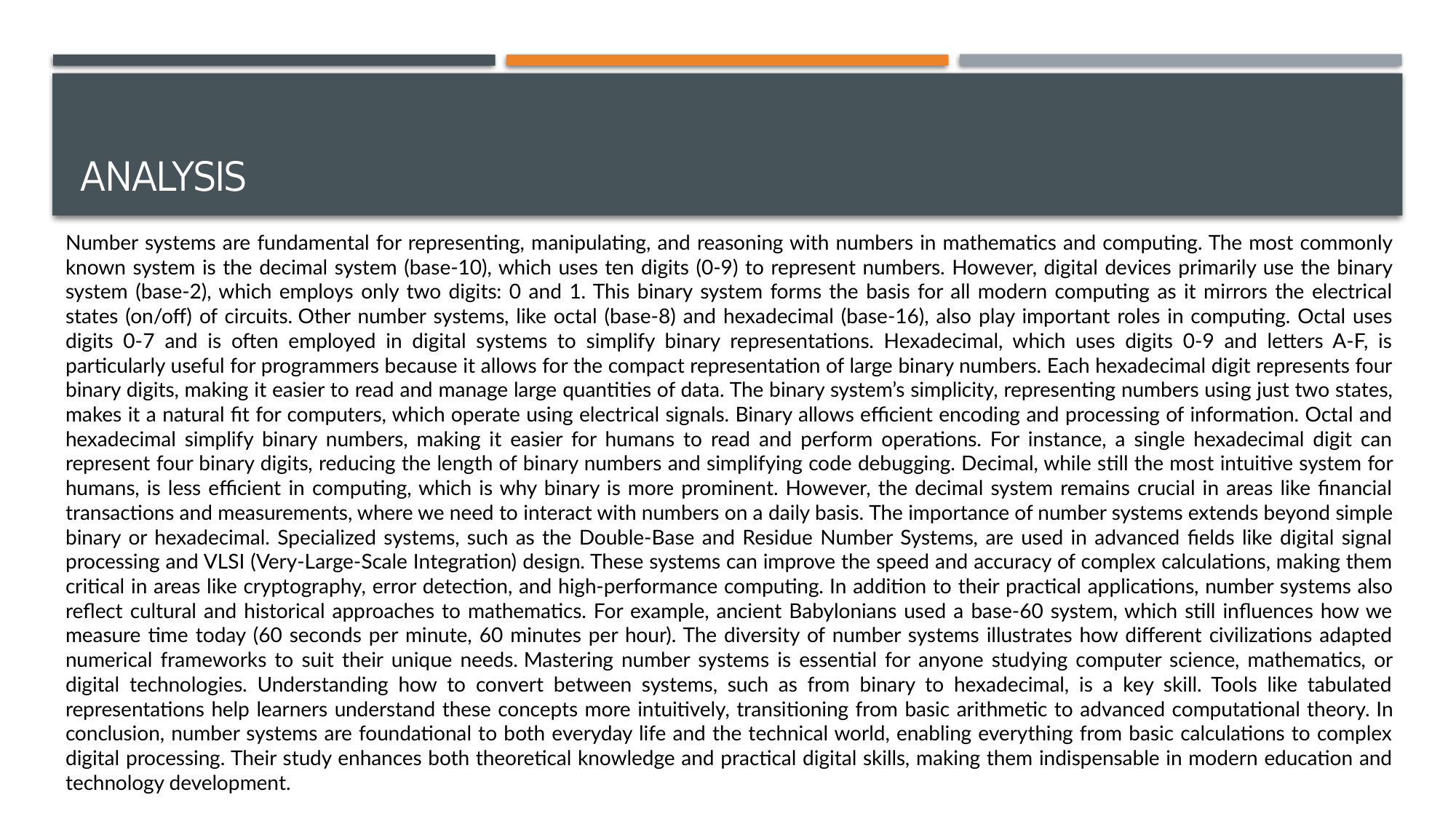

# analysis
Number systems are fundamental for representing, manipulating, and reasoning with numbers in mathematics and computing. The most commonly known system is the decimal system (base-10), which uses ten digits (0-9) to represent numbers. However, digital devices primarily use the binary system (base-2), which employs only two digits: 0 and 1. This binary system forms the basis for all modern computing as it mirrors the electrical states (on/off) of circuits. Other number systems, like octal (base-8) and hexadecimal (base-16), also play important roles in computing. Octal uses digits 0-7 and is often employed in digital systems to simplify binary representations. Hexadecimal, which uses digits 0-9 and letters A-F, is particularly useful for programmers because it allows for the compact representation of large binary numbers. Each hexadecimal digit represents four binary digits, making it easier to read and manage large quantities of data. The binary system’s simplicity, representing numbers using just two states, makes it a natural fit for computers, which operate using electrical signals. Binary allows efficient encoding and processing of information. Octal and hexadecimal simplify binary numbers, making it easier for humans to read and perform operations. For instance, a single hexadecimal digit can represent four binary digits, reducing the length of binary numbers and simplifying code debugging. Decimal, while still the most intuitive system for humans, is less efficient in computing, which is why binary is more prominent. However, the decimal system remains crucial in areas like financial transactions and measurements, where we need to interact with numbers on a daily basis. The importance of number systems extends beyond simple binary or hexadecimal. Specialized systems, such as the Double-Base and Residue Number Systems, are used in advanced fields like digital signal processing and VLSI (Very-Large-Scale Integration) design. These systems can improve the speed and accuracy of complex calculations, making them critical in areas like cryptography, error detection, and high-performance computing. In addition to their practical applications, number systems also reflect cultural and historical approaches to mathematics. For example, ancient Babylonians used a base-60 system, which still influences how we measure time today (60 seconds per minute, 60 minutes per hour). The diversity of number systems illustrates how different civilizations adapted numerical frameworks to suit their unique needs. Mastering number systems is essential for anyone studying computer science, mathematics, or digital technologies. Understanding how to convert between systems, such as from binary to hexadecimal, is a key skill. Tools like tabulated representations help learners understand these concepts more intuitively, transitioning from basic arithmetic to advanced computational theory. In conclusion, number systems are foundational to both everyday life and the technical world, enabling everything from basic calculations to complex digital processing. Their study enhances both theoretical knowledge and practical digital skills, making them indispensable in modern education and technology development.